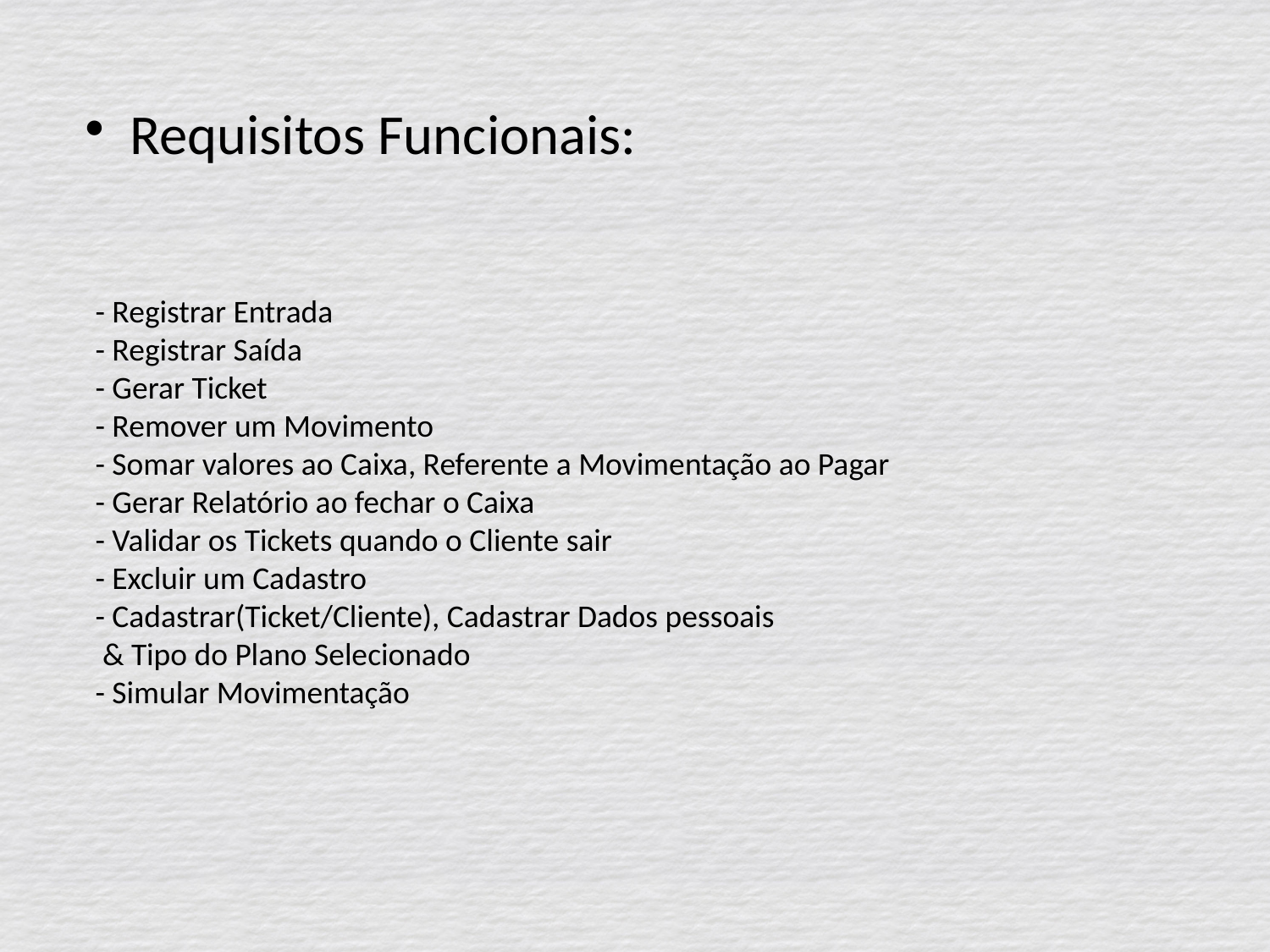

Requisitos Funcionais:
- Registrar Entrada
- Registrar Saída
- Gerar Ticket
- Remover um Movimento
- Somar valores ao Caixa, Referente a Movimentação ao Pagar
- Gerar Relatório ao fechar o Caixa
- Validar os Tickets quando o Cliente sair
- Excluir um Cadastro
- Cadastrar(Ticket/Cliente), Cadastrar Dados pessoais
 & Tipo do Plano Selecionado
- Simular Movimentação